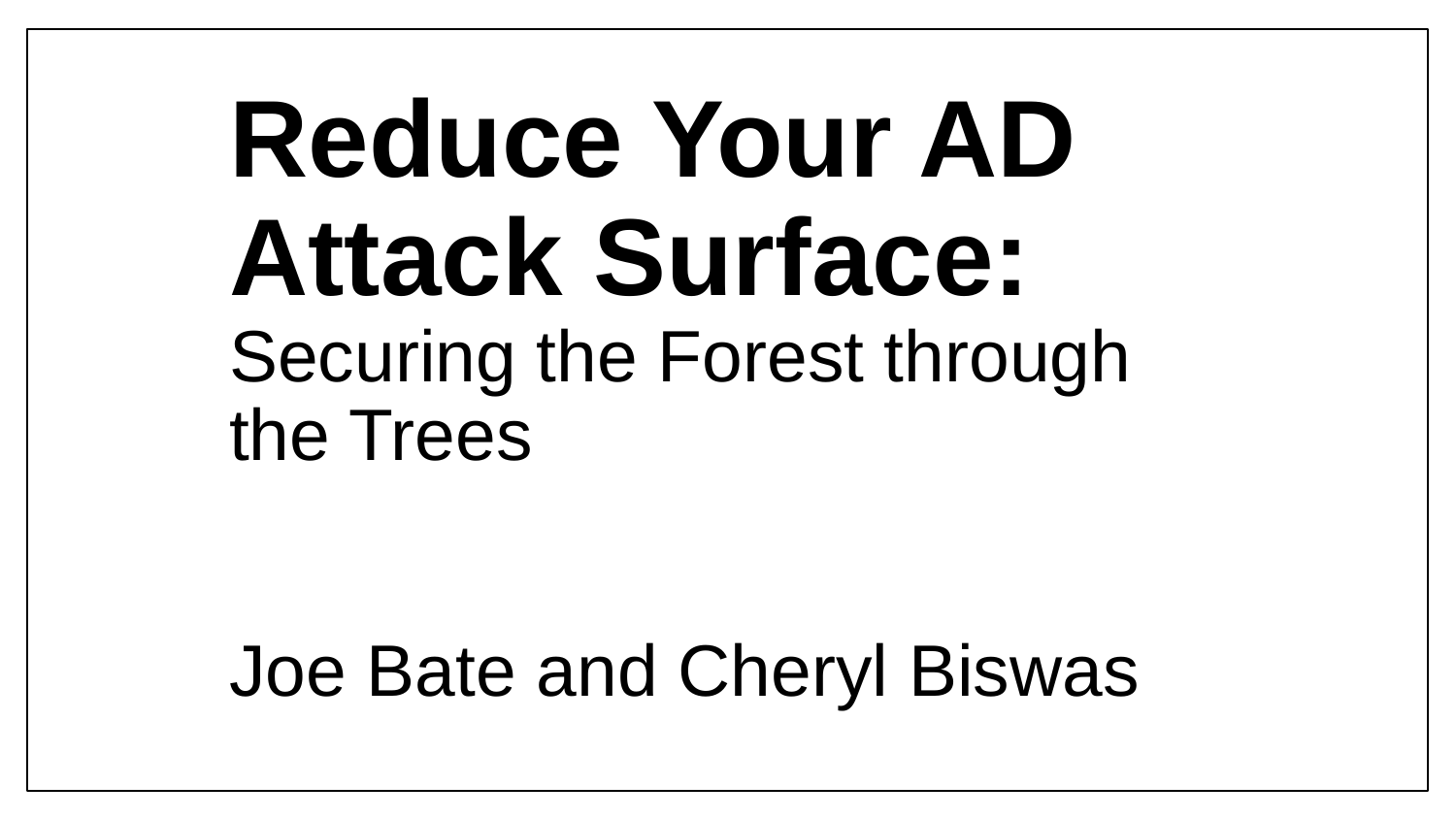

# Reduce Your AD Attack Surface: Securing the Forest through the Trees Joe Bate and Cheryl Biswas